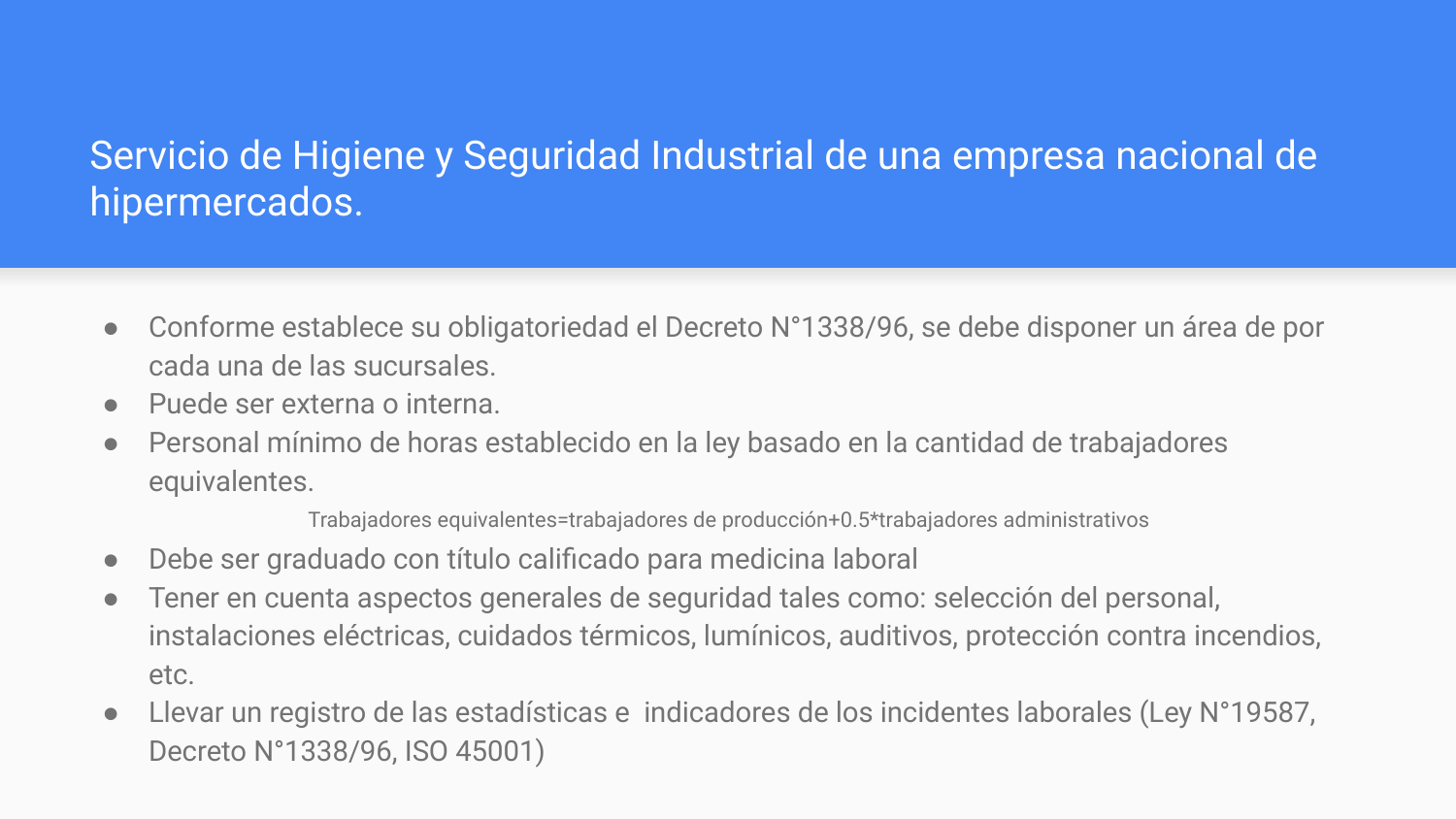

# Servicio de Higiene y Seguridad Industrial de una empresa nacional de hipermercados.
Conforme establece su obligatoriedad el Decreto N°1338/96, se debe disponer un área de por cada una de las sucursales.
Puede ser externa o interna.
Personal mínimo de horas establecido en la ley basado en la cantidad de trabajadores equivalentes.
Trabajadores equivalentes=trabajadores de producción+0.5*trabajadores administrativos
Debe ser graduado con título calificado para medicina laboral
Tener en cuenta aspectos generales de seguridad tales como: selección del personal, instalaciones eléctricas, cuidados térmicos, lumínicos, auditivos, protección contra incendios, etc.
Llevar un registro de las estadísticas e  indicadores de los incidentes laborales (Ley N°19587, Decreto N°1338/96, ISO 45001)